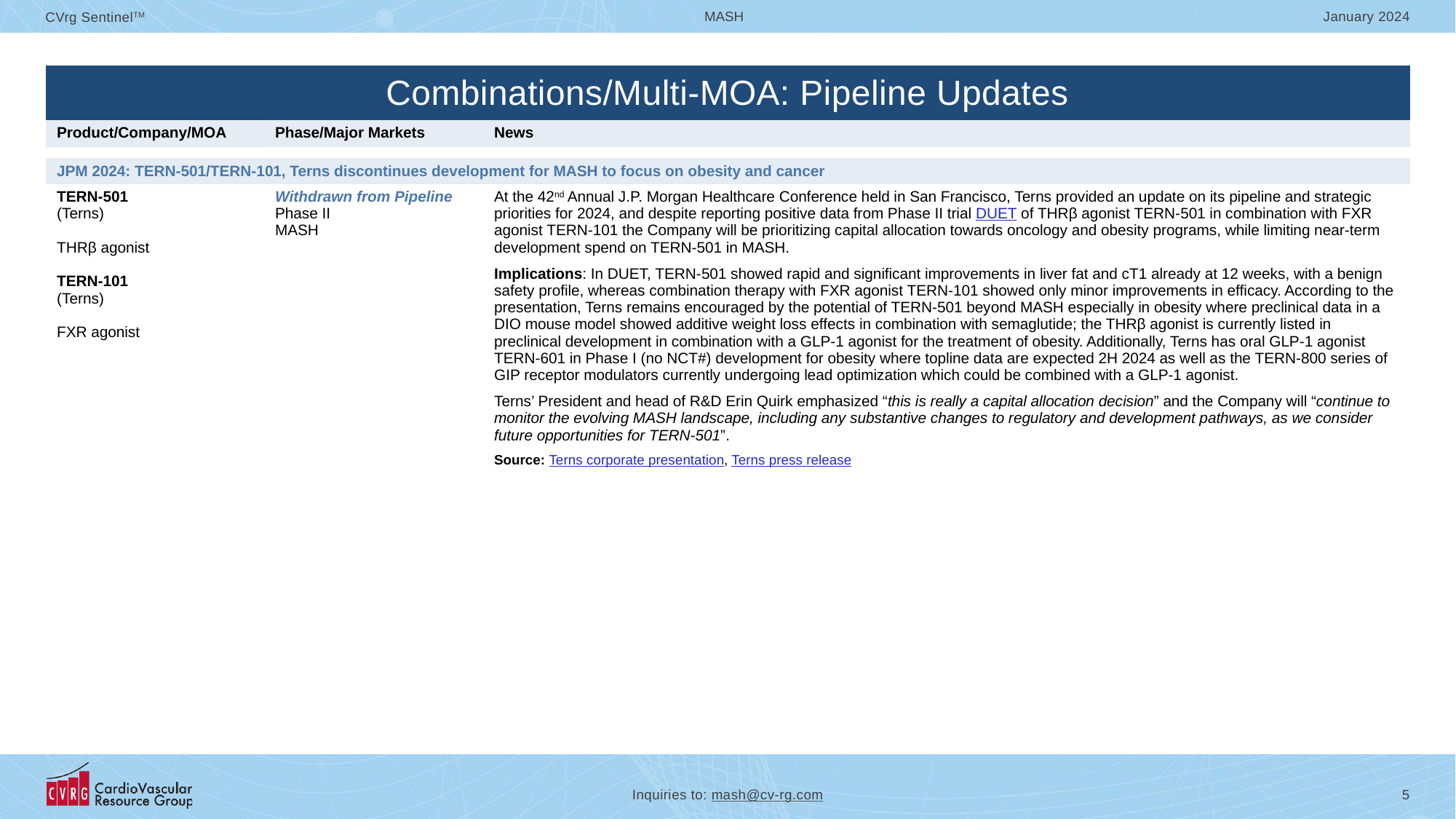

| Combinations/Multi-MOA: Pipeline Updates |  |  |
| --- | --- | --- |
| Product/Company/MOA | Phase/Major Markets | News |
|  |  |  |
| JPM 2024: TERN-501/TERN-101, Terns discontinues development for MASH to focus on obesity and cancer |  |  |
| TERN-501 (Terns) THRβ agonist TERN-101 (Terns) FXR agonist | Withdrawn from Pipeline Phase II MASH | At the 42nd Annual J.P. Morgan Healthcare Conference held in San Francisco, Terns provided an update on its pipeline and strategic priorities for 2024, and despite reporting positive data from Phase II trial DUET of THRβ agonist TERN-501 in combination with FXR agonist TERN-101 the Company will be prioritizing capital allocation towards oncology and obesity programs, while limiting near-term development spend on TERN-501 in MASH. Implications: In DUET, TERN-501 showed rapid and significant improvements in liver fat and cT1 already at 12 weeks, with a benign safety profile, whereas combination therapy with FXR agonist TERN-101 showed only minor improvements in efficacy. According to the presentation, Terns remains encouraged by the potential of TERN-501 beyond MASH especially in obesity where preclinical data in a DIO mouse model showed additive weight loss effects in combination with semaglutide; the THRβ agonist is currently listed in preclinical development in combination with a GLP-1 agonist for the treatment of obesity. Additionally, Terns has oral GLP-1 agonist TERN-601 in Phase I (no NCT#) development for obesity where topline data are expected 2H 2024 as well as the TERN-800 series of GIP receptor modulators currently undergoing lead optimization which could be combined with a GLP-1 agonist. Terns’ President and head of R&D Erin Quirk emphasized “this is really a capital allocation decision” and the Company will “continue to monitor the evolving MASH landscape, including any substantive changes to regulatory and development pathways, as we consider future opportunities for TERN-501”. Source: Terns corporate presentation, Terns press release |